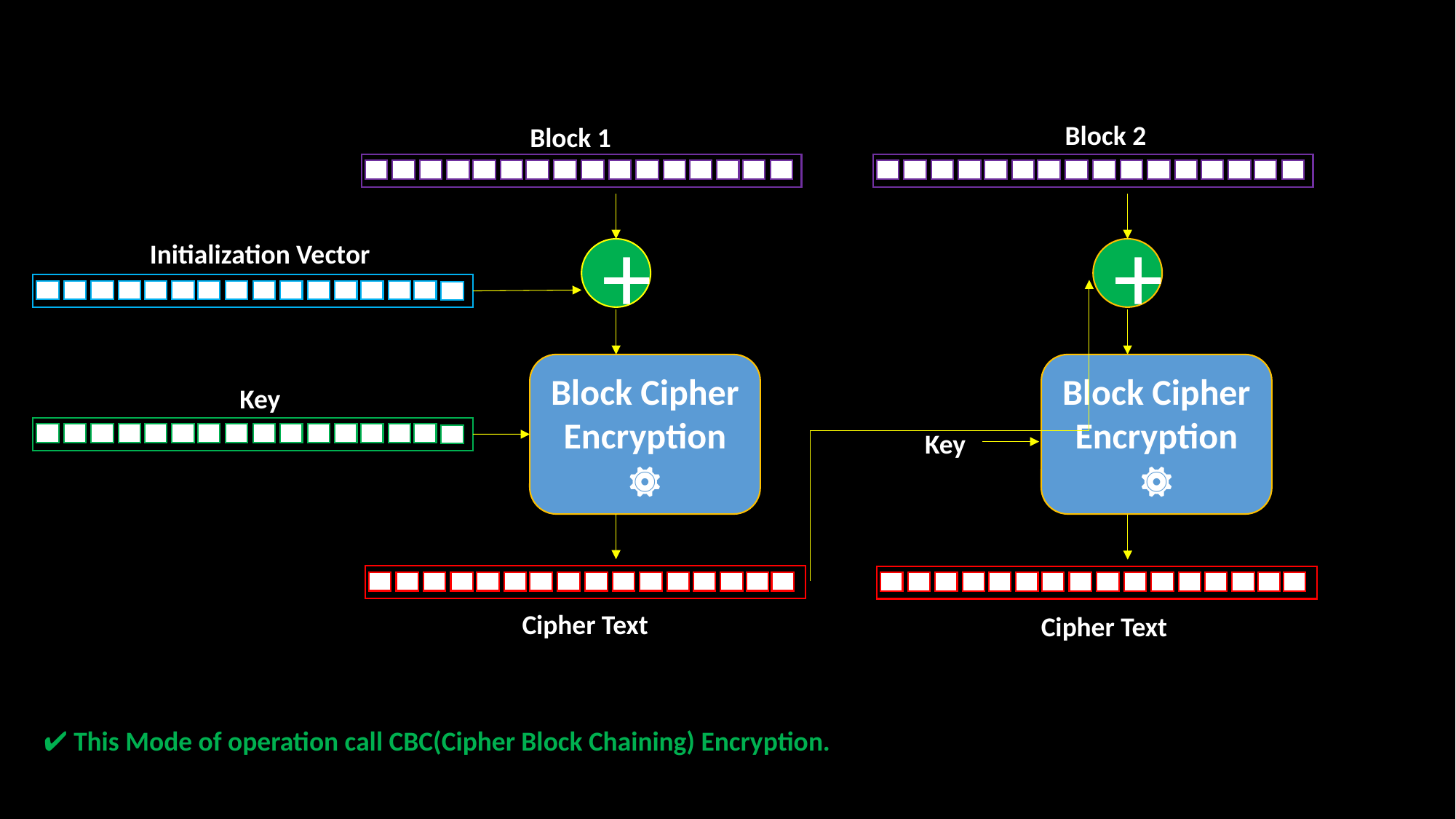

Block 2
Block 1

Initialization Vector
+
+

Block Cipher Encryption
⚙
Block Cipher Encryption
⚙
Key

Key

Cipher Text
Cipher Text
✔ This Mode of operation call CBC(Cipher Block Chaining) Encryption.